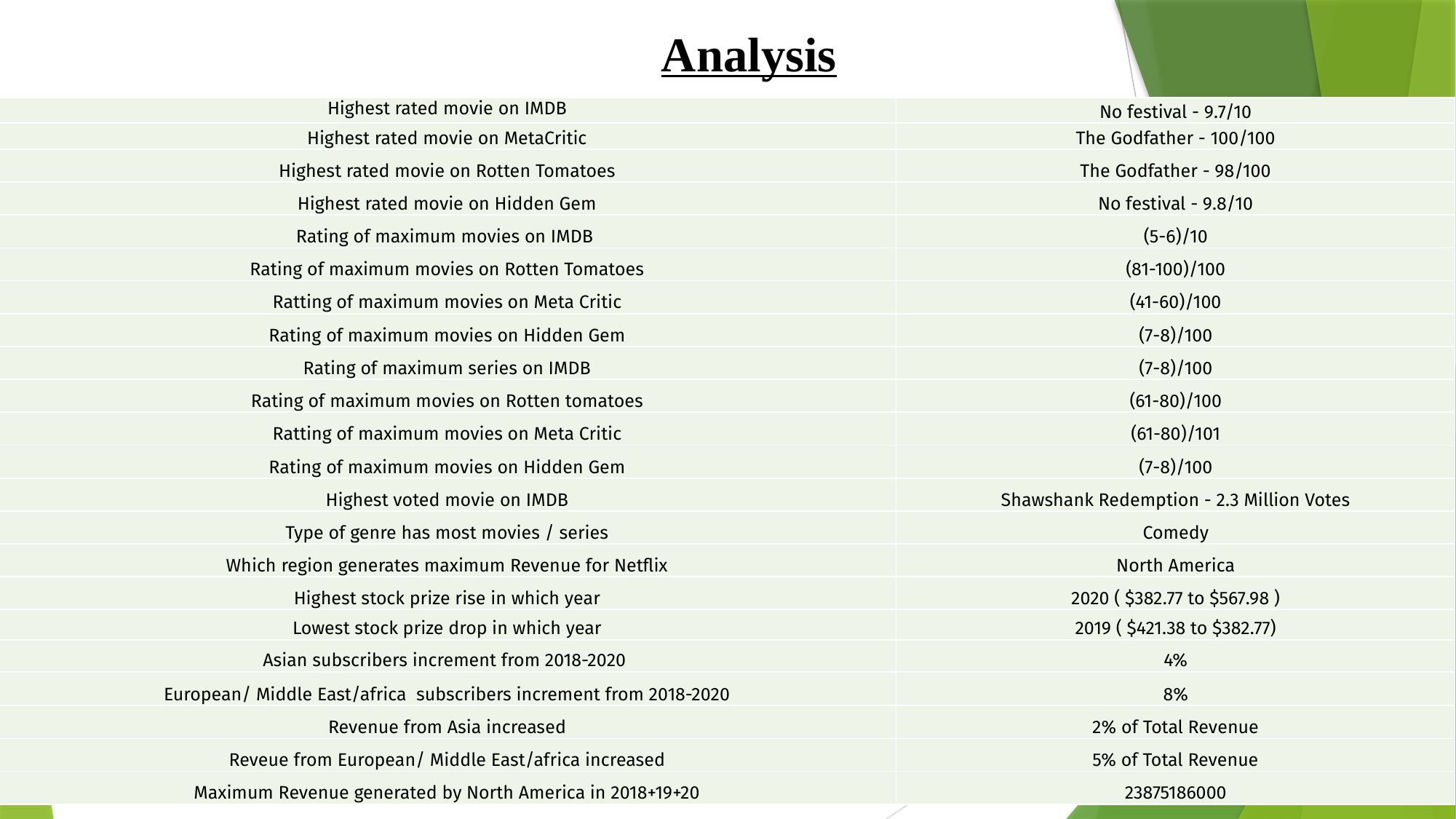

# Analysis
| Highest rated movie on IMDB | No festival - 9.7/10 |
| --- | --- |
| Highest rated movie on MetaCritic | The Godfather - 100/100 |
| Highest rated movie on Rotten Tomatoes | The Godfather - 98/100 |
| Highest rated movie on Hidden Gem | No festival - 9.8/10 |
| Rating of maximum movies on IMDB | (5-6)/10 |
| Rating of maximum movies on Rotten Tomatoes | (81-100)/100 |
| Ratting of maximum movies on Meta Critic | (41-60)/100 |
| Rating of maximum movies on Hidden Gem | (7-8)/100 |
| Rating of maximum series on IMDB | (7-8)/100 |
| Rating of maximum movies on Rotten tomatoes | (61-80)/100 |
| Ratting of maximum movies on Meta Critic | (61-80)/101 |
| Rating of maximum movies on Hidden Gem | (7-8)/100 |
| Highest voted movie on IMDB | Shawshank Redemption - 2.3 Million Votes |
| Type of genre has most movies / series | Comedy |
| Which region generates maximum Revenue for Netflix | North America |
| Highest stock prize rise in which year | 2020 ( $382.77 to $567.98 ) |
| Lowest stock prize drop in which year | 2019 ( $421.38 to $382.77) |
| Asian subscribers increment from 2018-2020 | 4% |
| European/ Middle East/africa subscribers increment from 2018-2020 | 8% |
| Revenue from Asia increased | 2% of Total Revenue |
| Reveue from European/ Middle East/africa increased | 5% of Total Revenue |
| Maximum Revenue generated by North America in 2018+19+20 | 23875186000 |